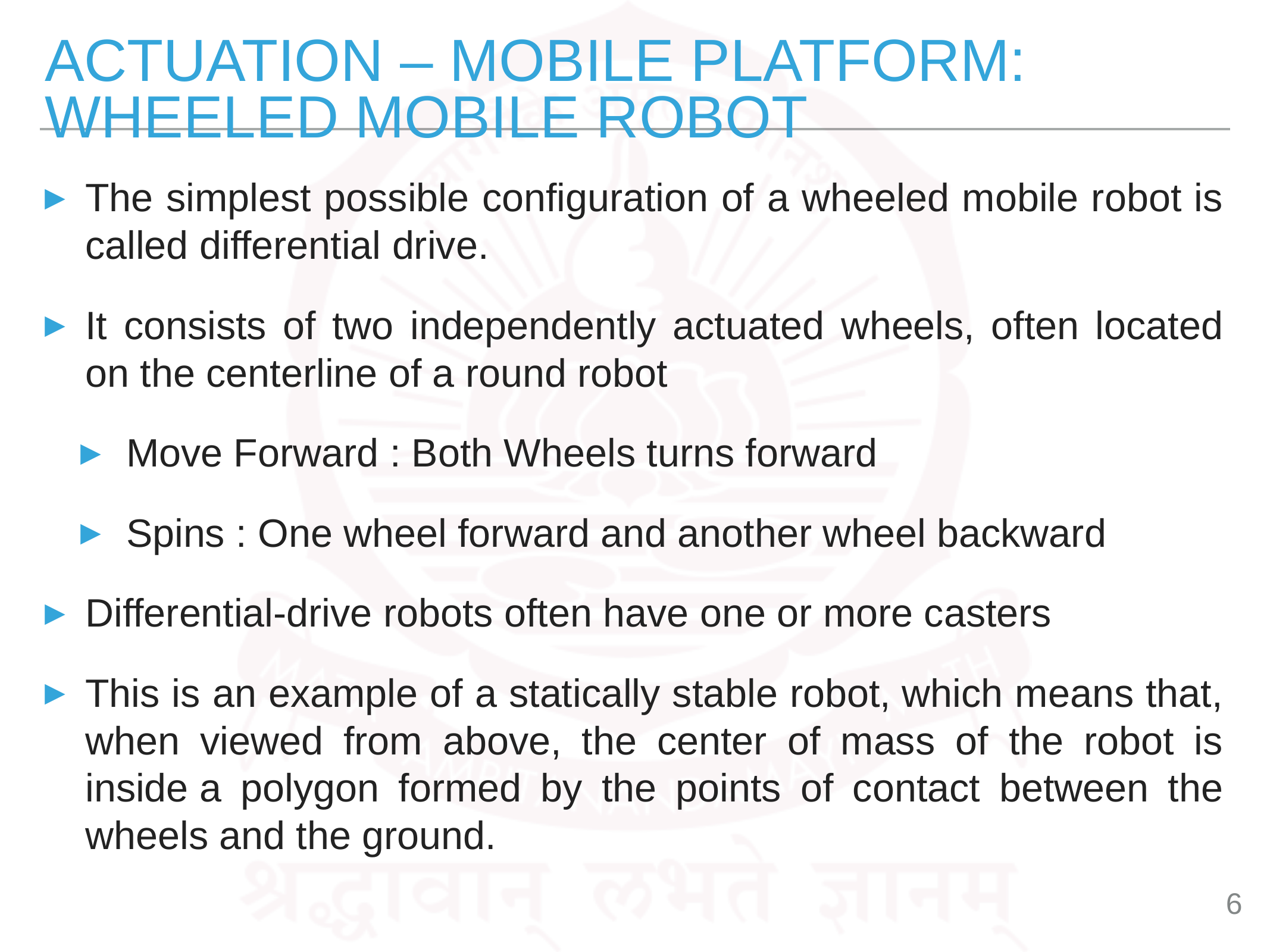

# ACTUATION – MOBILE PLATFORM: Wheeled Mobile Robot

The simplest possible configuration of a wheeled mobile robot is called differential drive.
It consists of two independently actuated wheels, often located on the centerline of a round robot
Move Forward : Both Wheels turns forward
Spins : One wheel forward and another wheel backward
Differential-drive robots often have one or more casters
This is an example of a statically stable robot, which means that, when viewed from above, the center of mass of the robot is inside a polygon formed by the points of contact between the wheels and the ground.

6